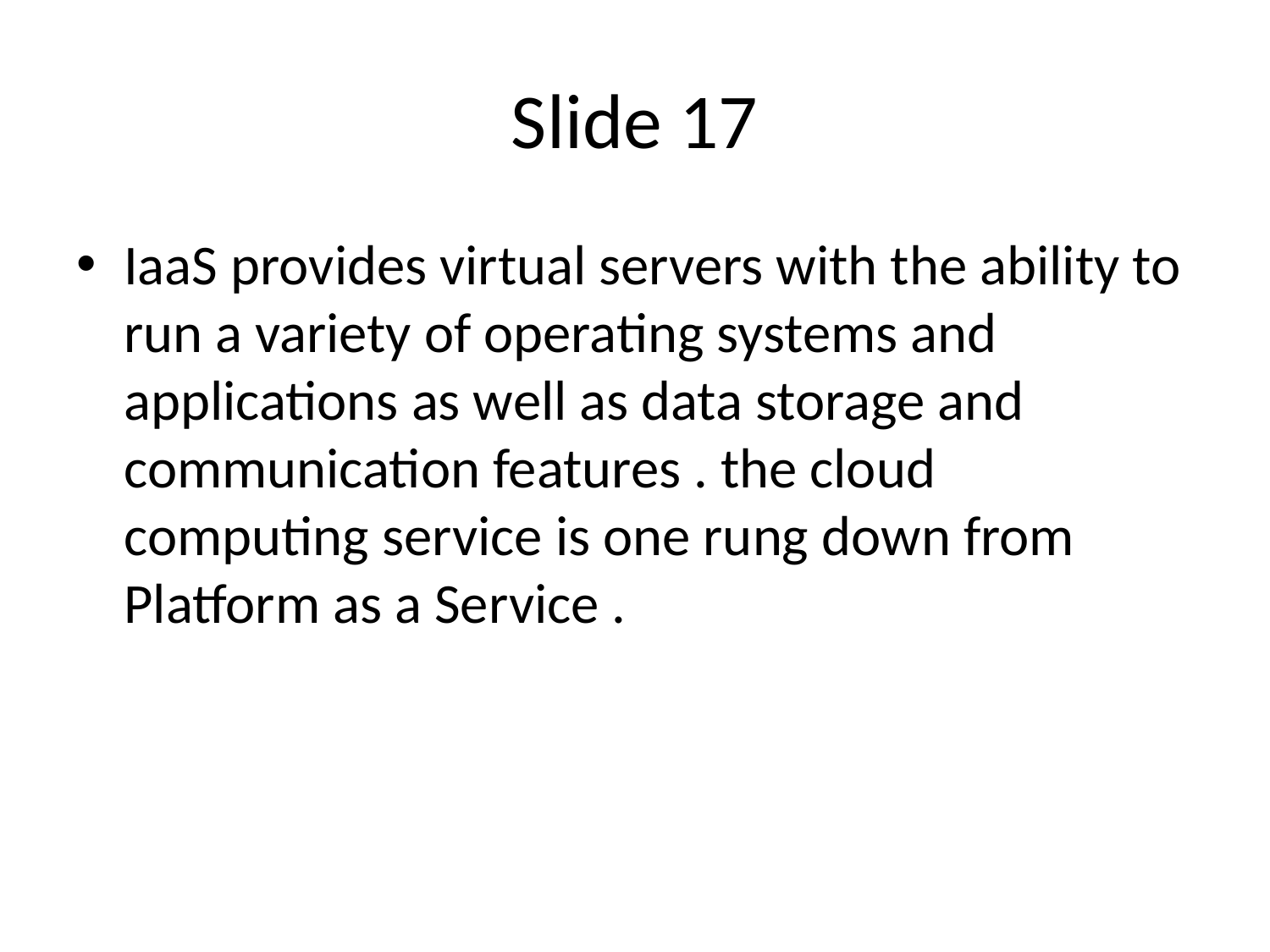

# Slide 17
IaaS provides virtual servers with the ability to run a variety of operating systems and applications as well as data storage and communication features . the cloud computing service is one rung down from Platform as a Service .